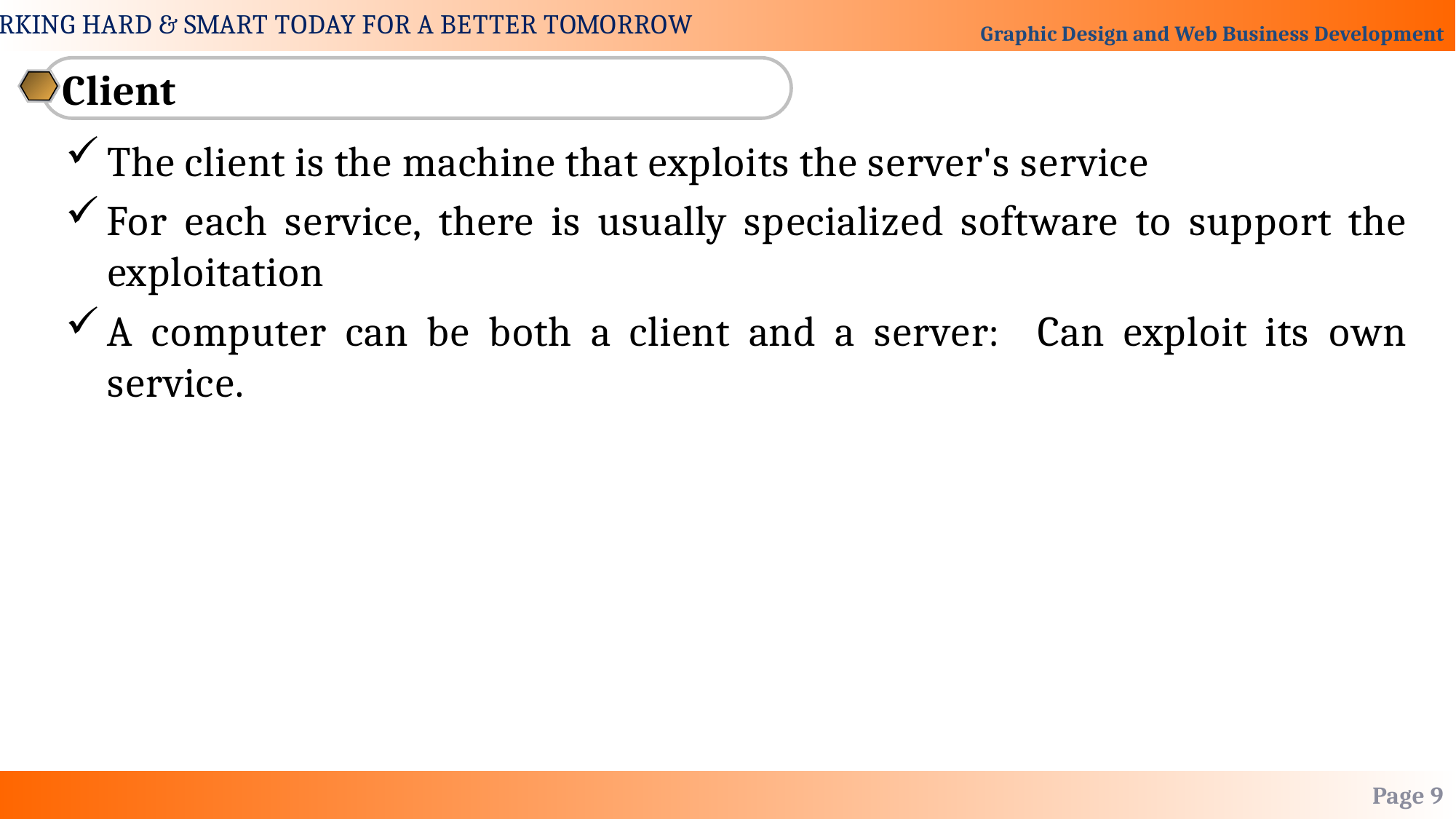

Client

The client is the machine that exploits the server's service
For each service, there is usually specialized software to support the exploitation
A computer can be both a client and a server:  Can exploit its own service.
Page 9